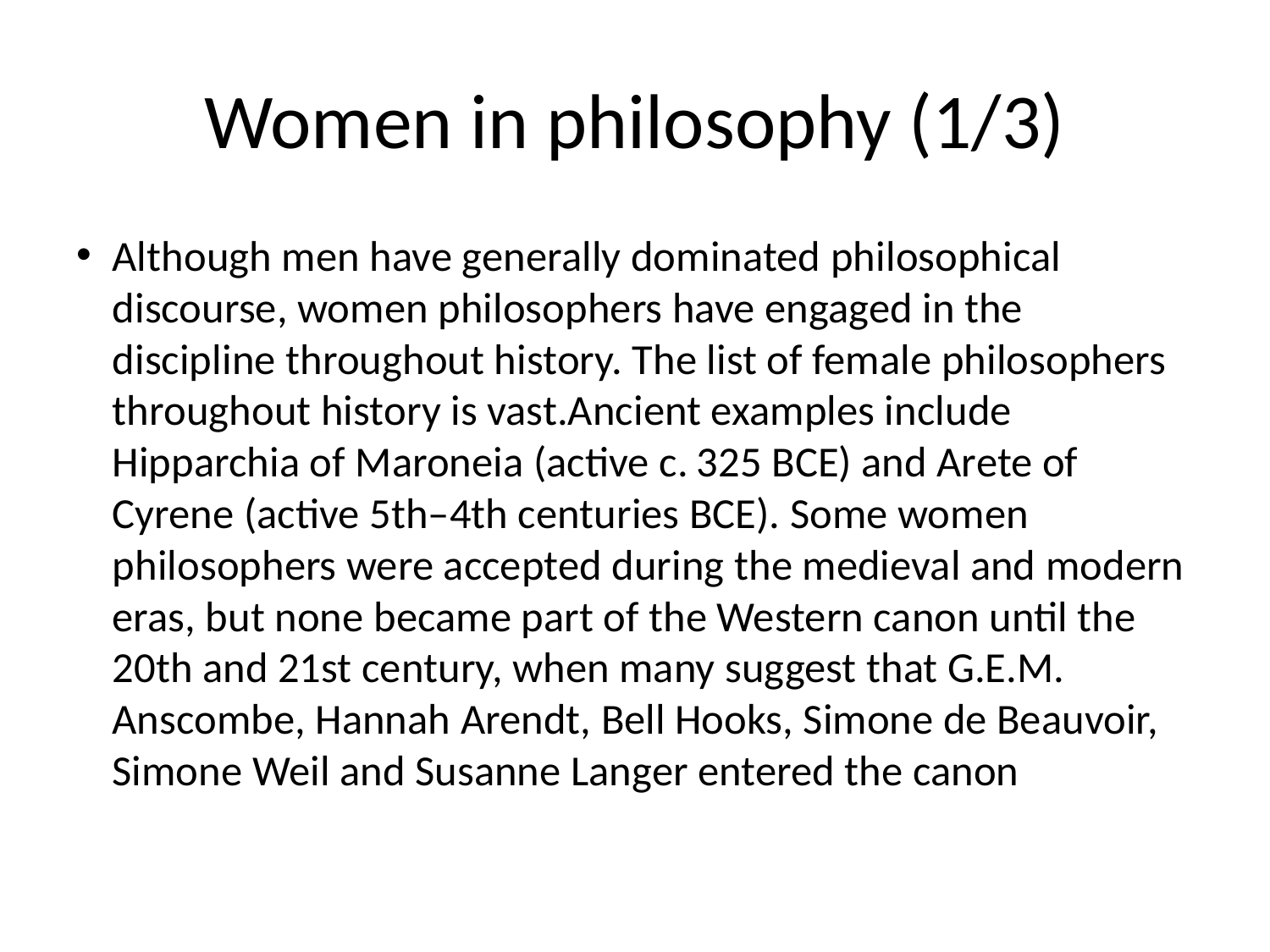

# Women in philosophy (1/3)
Although men have generally dominated philosophical discourse, women philosophers have engaged in the discipline throughout history. The list of female philosophers throughout history is vast.Ancient examples include Hipparchia of Maroneia (active c. 325 BCE) and Arete of Cyrene (active 5th–4th centuries BCE). Some women philosophers were accepted during the medieval and modern eras, but none became part of the Western canon until the 20th and 21st century, when many suggest that G.E.M. Anscombe, Hannah Arendt, Bell Hooks, Simone de Beauvoir, Simone Weil and Susanne Langer entered the canon